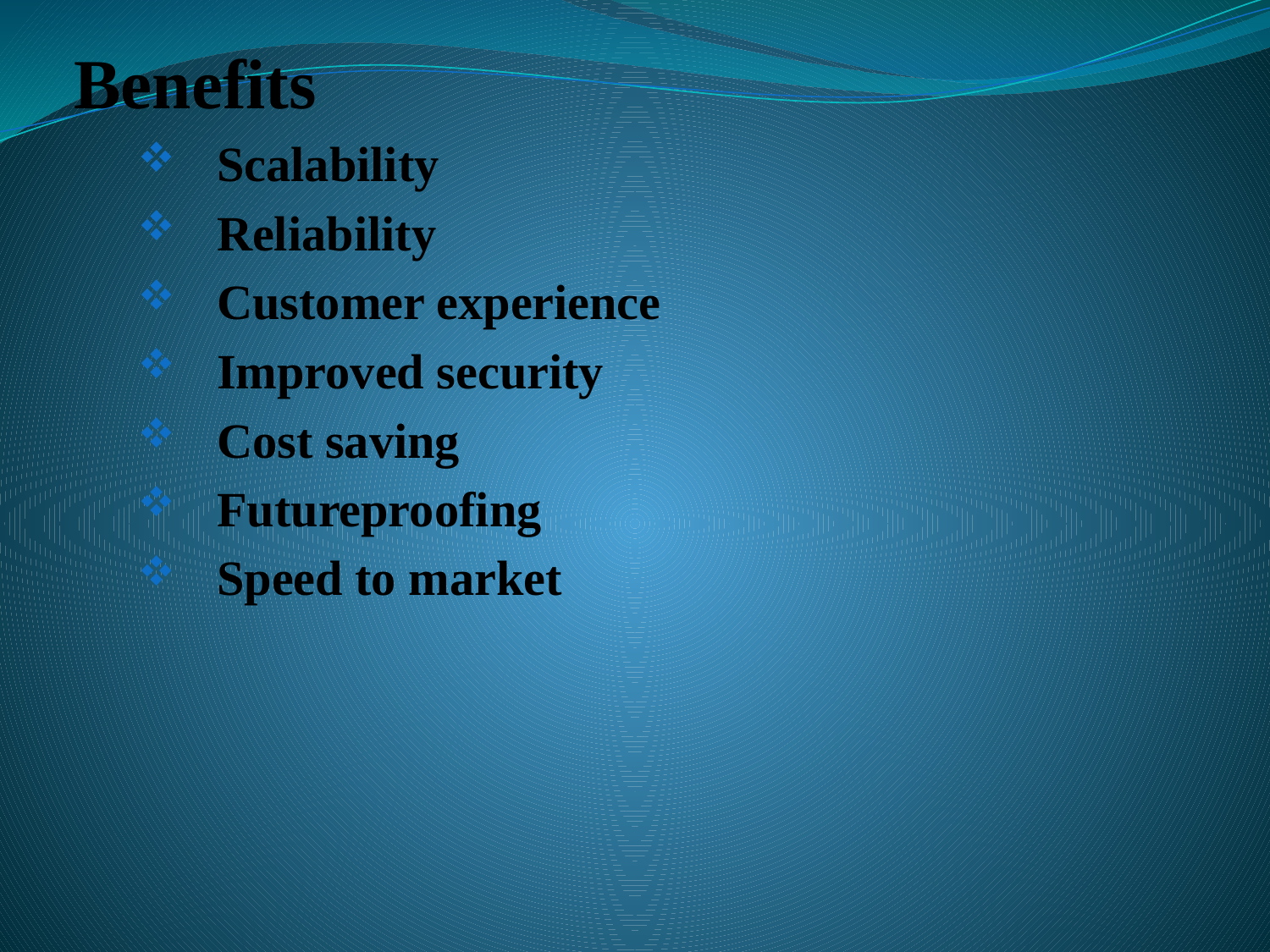

Benefits
Scalability
Reliability
Customer experience
Improved security
Cost saving
Futureproofing
Speed to market